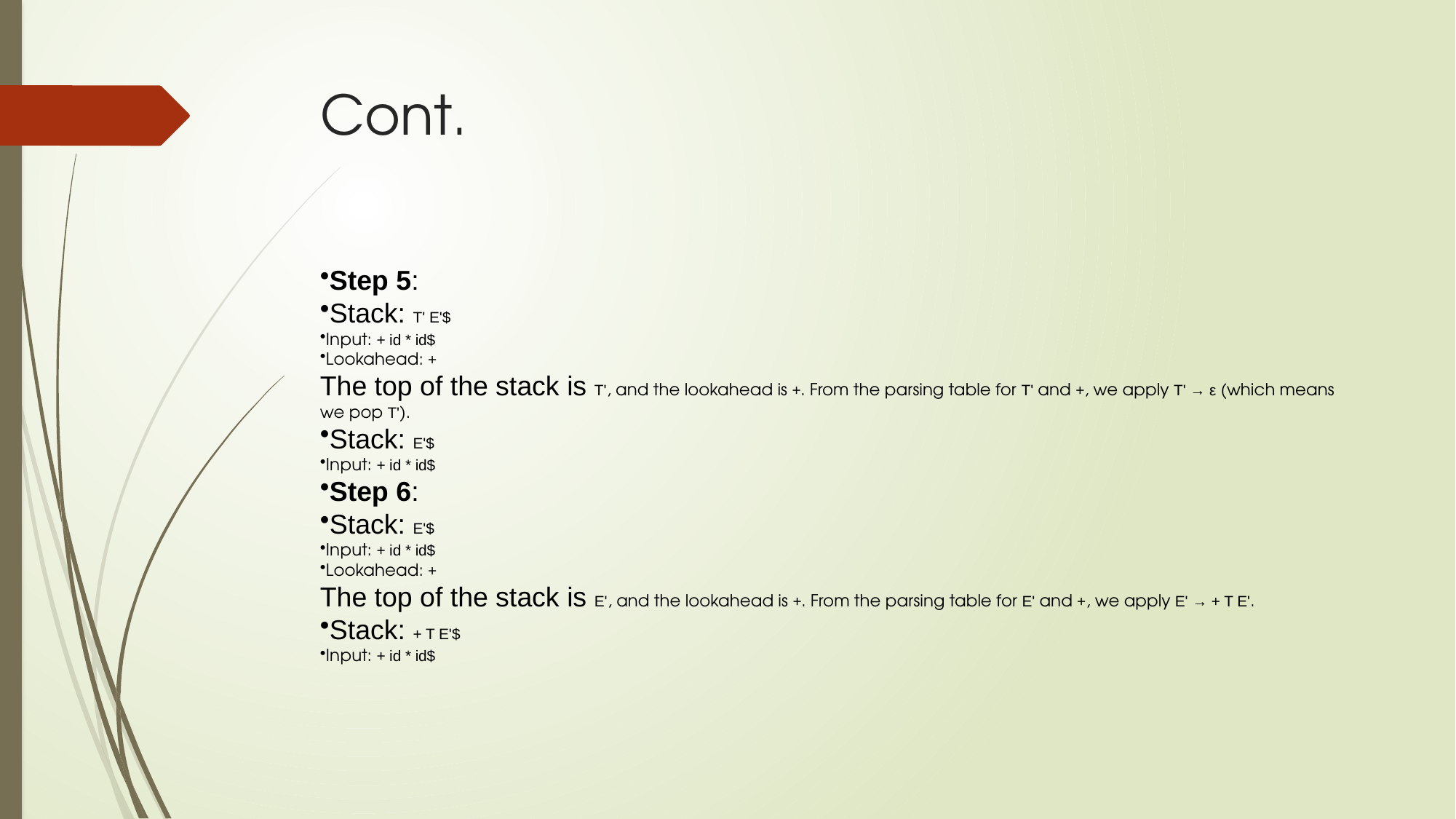

# Cont.
Step 5:
Stack: T' E'$
Input: + id * id$
Lookahead: +
The top of the stack is T', and the lookahead is +. From the parsing table for T' and +, we apply T' → ε (which means we pop T').
Stack: E'$
Input: + id * id$
Step 6:
Stack: E'$
Input: + id * id$
Lookahead: +
The top of the stack is E', and the lookahead is +. From the parsing table for E' and +, we apply E' → + T E'.
Stack: + T E'$
Input: + id * id$